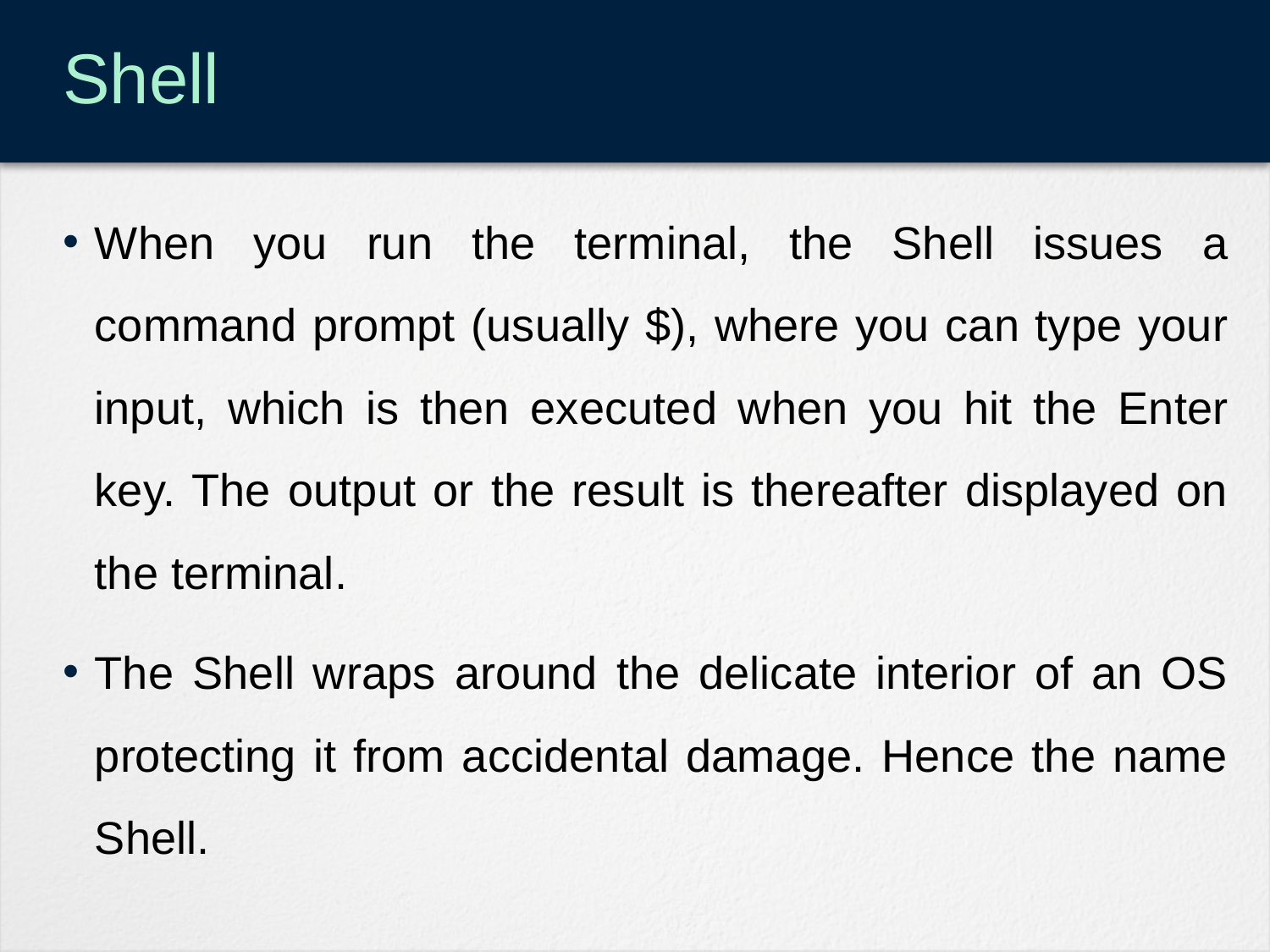

# Shell
When you run the terminal, the Shell issues a command prompt (usually $), where you can type your input, which is then executed when you hit the Enter key. The output or the result is thereafter displayed on the terminal.
The Shell wraps around the delicate interior of an OS protecting it from accidental damage. Hence the name Shell.